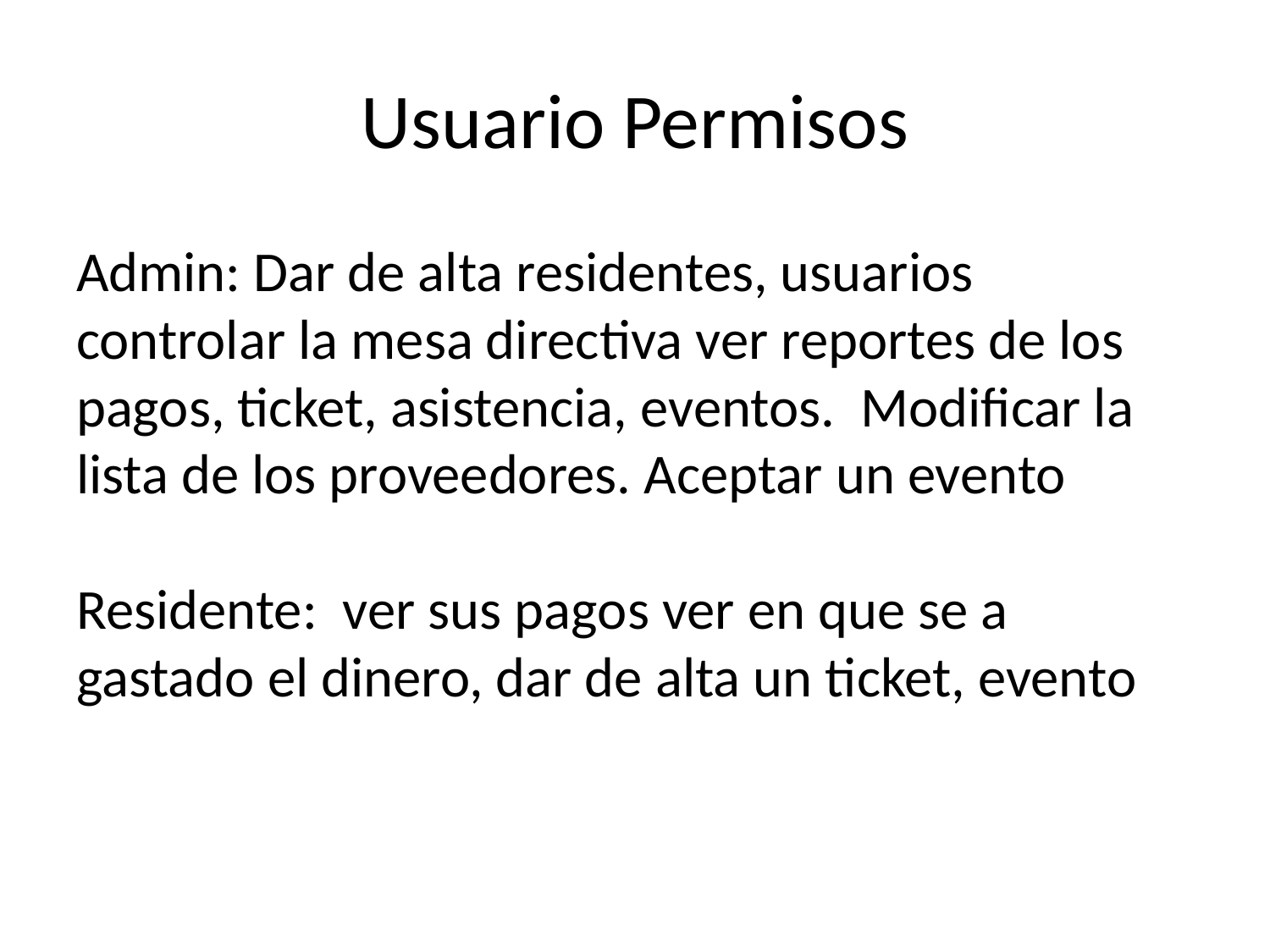

# Usuario Permisos
Admin: Dar de alta residentes, usuarios controlar la mesa directiva ver reportes de los pagos, ticket, asistencia, eventos.  Modificar la lista de los proveedores. Aceptar un evento

Residente:  ver sus pagos ver en que se a gastado el dinero, dar de alta un ticket, evento